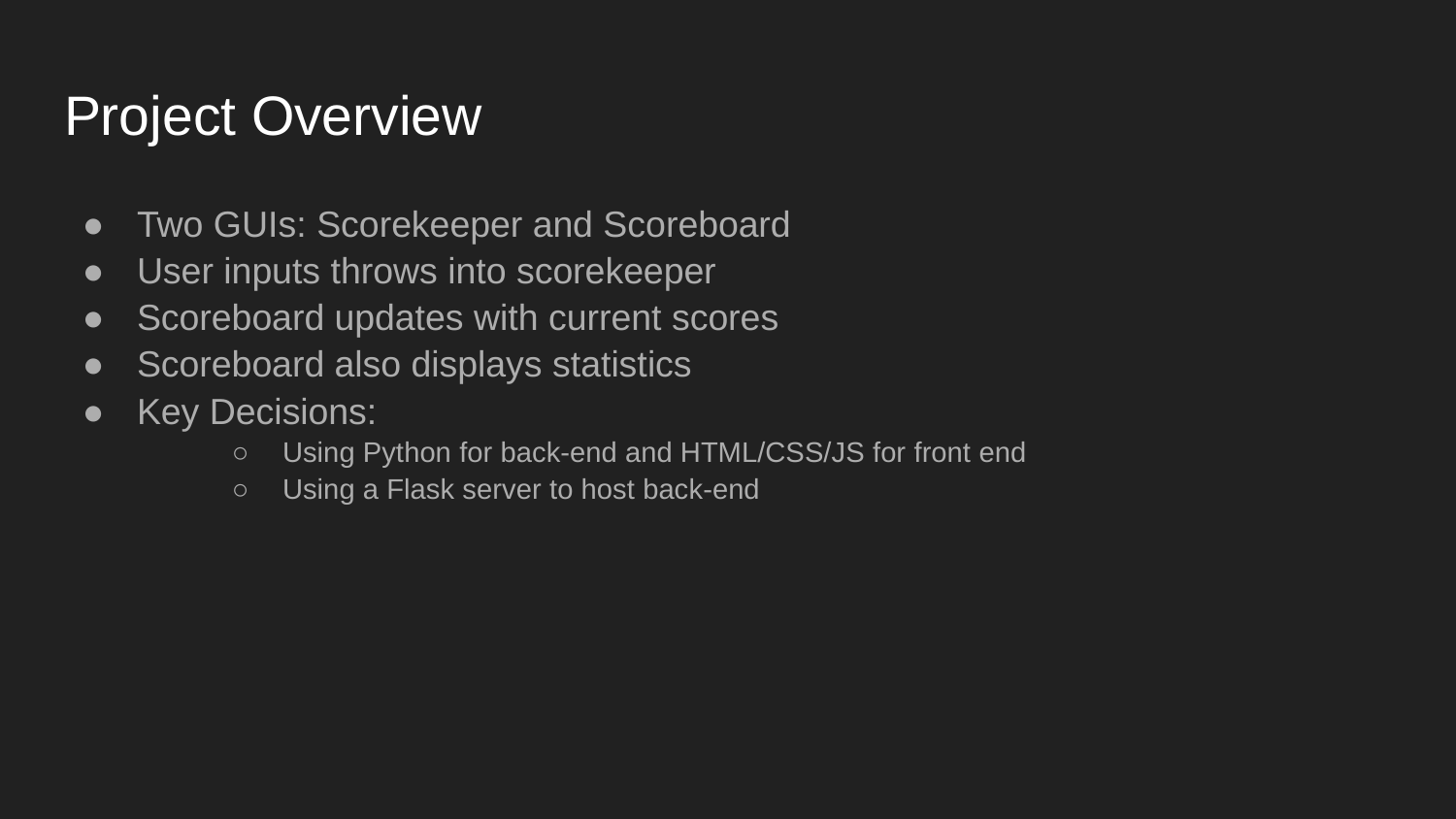

# Project Overview
Two GUIs: Scorekeeper and Scoreboard
User inputs throws into scorekeeper
Scoreboard updates with current scores
Scoreboard also displays statistics
Key Decisions:
Using Python for back-end and HTML/CSS/JS for front end
Using a Flask server to host back-end